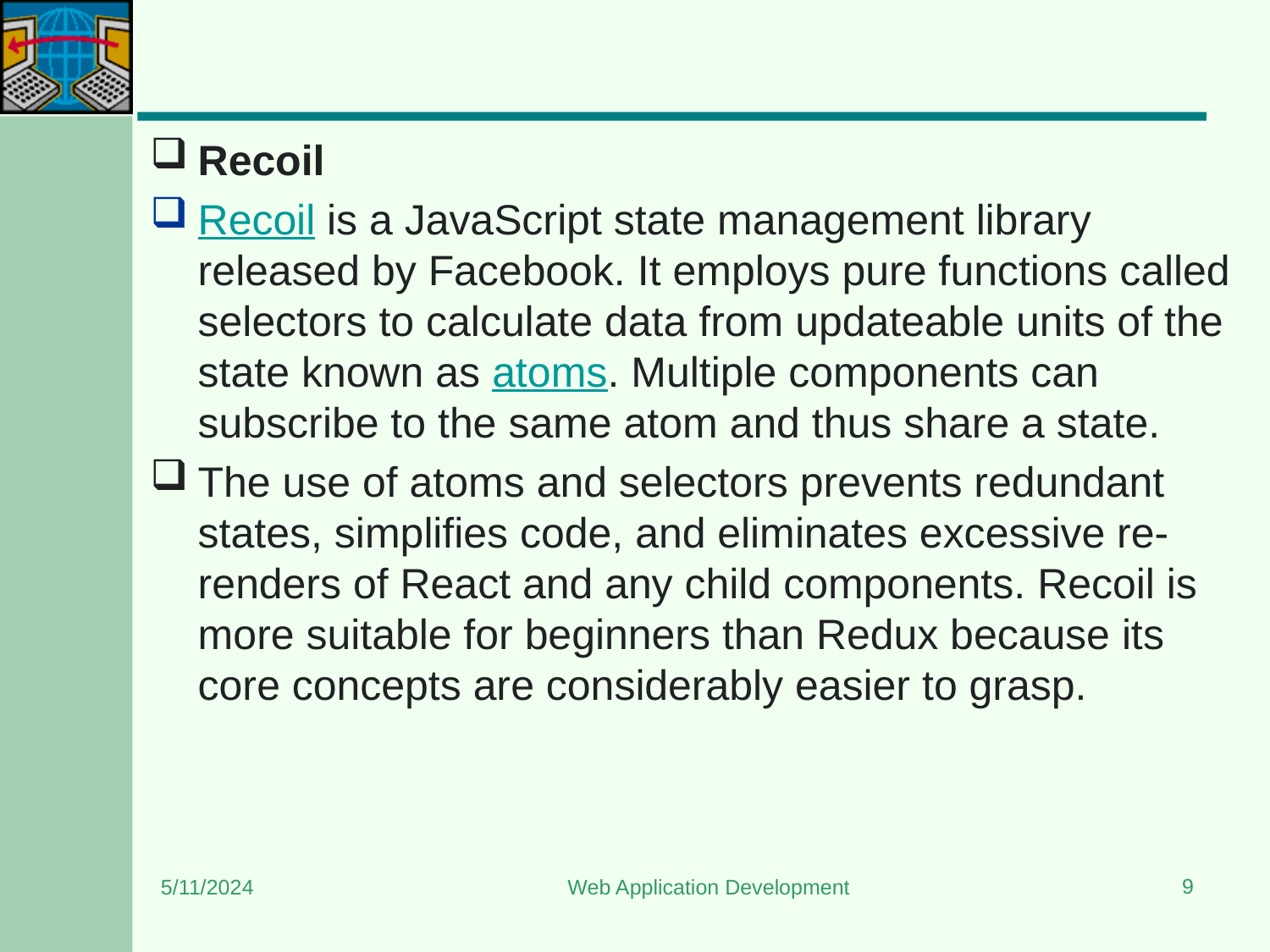

#
Recoil
Recoil is a JavaScript state management library released by Facebook. It employs pure functions called selectors to calculate data from updateable units of the state known as atoms. Multiple components can subscribe to the same atom and thus share a state.
The use of atoms and selectors prevents redundant states, simplifies code, and eliminates excessive re-renders of React and any child components. Recoil is more suitable for beginners than Redux because its core concepts are considerably easier to grasp.

9
5/11/2024
Web Application Development